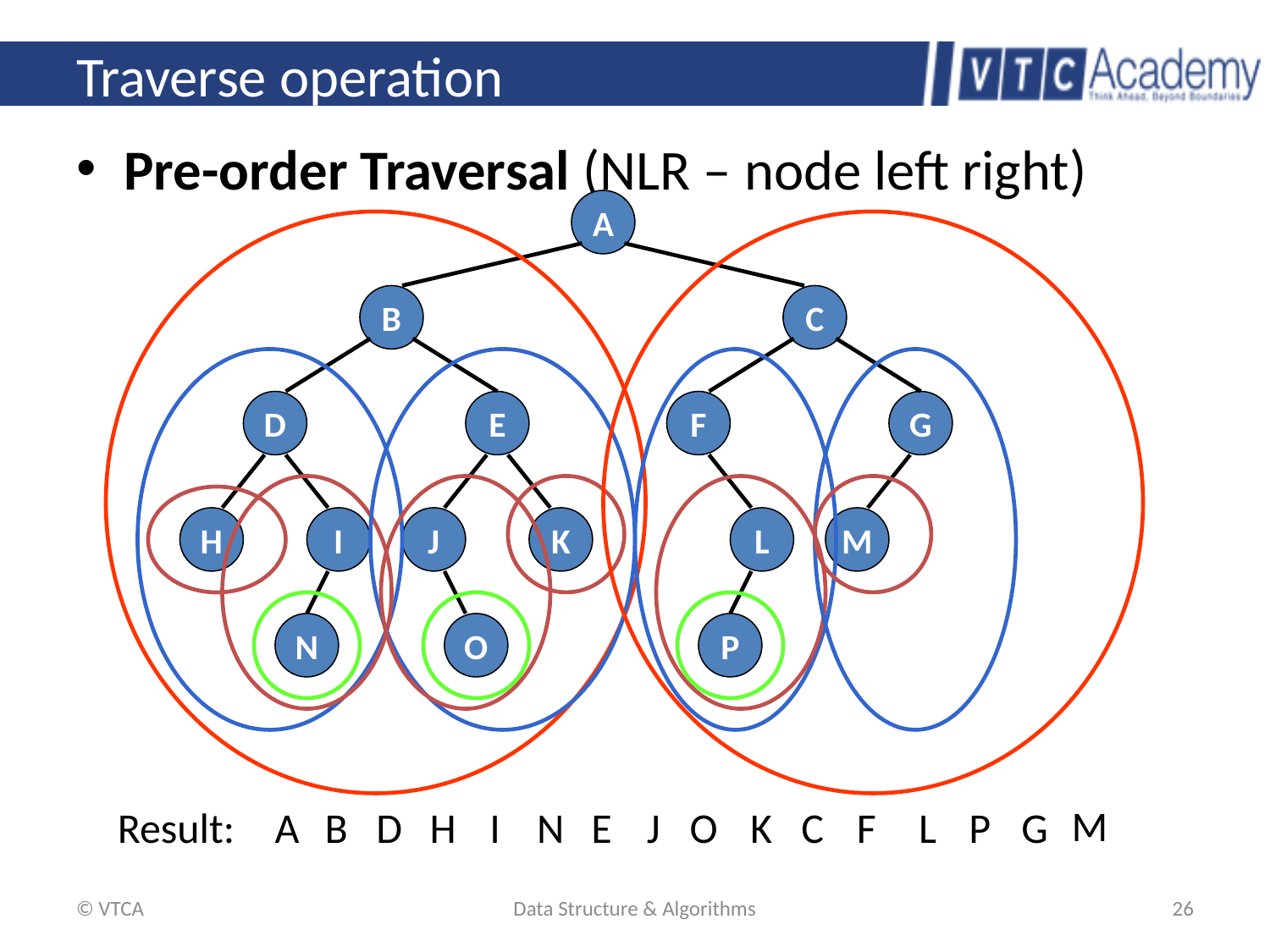

# Traverse operation
Pre-order Traversal (NLR – node left right)

A

B
C

D
E
F
G

H
I
J
K
L
M

N
O
P
M
Result:
A
B
D
H
I
N
E
J
O
K
C
F
L
P
G
© VTCA
Data Structure & Algorithms
26